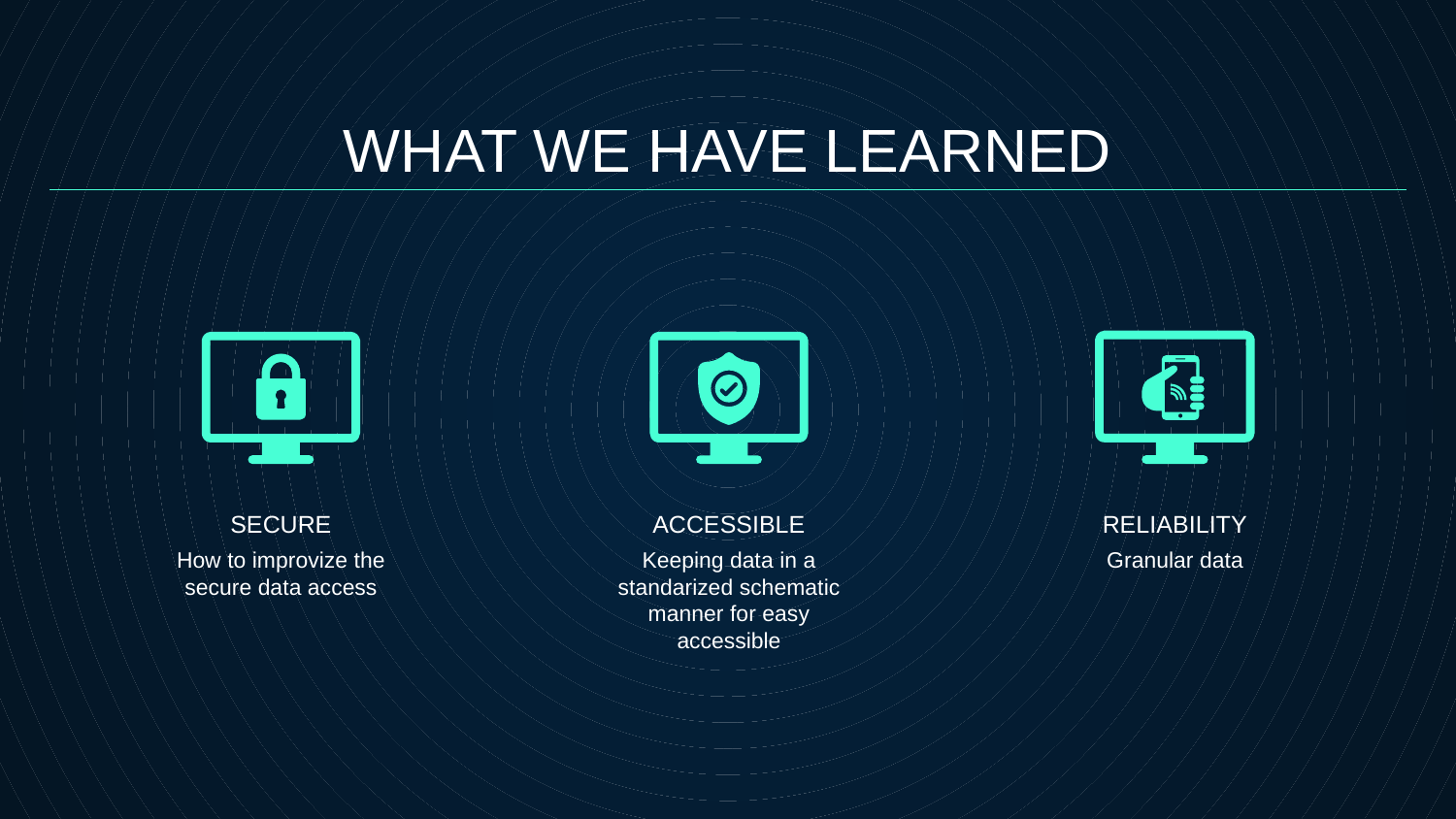

WHAT WE HAVE LEARNED

# SECURE
ACCESSIBLE
RELIABILITY
How to improvize the secure data access
Keeping data in a standarized schematic manner for easy accessible
Granular data